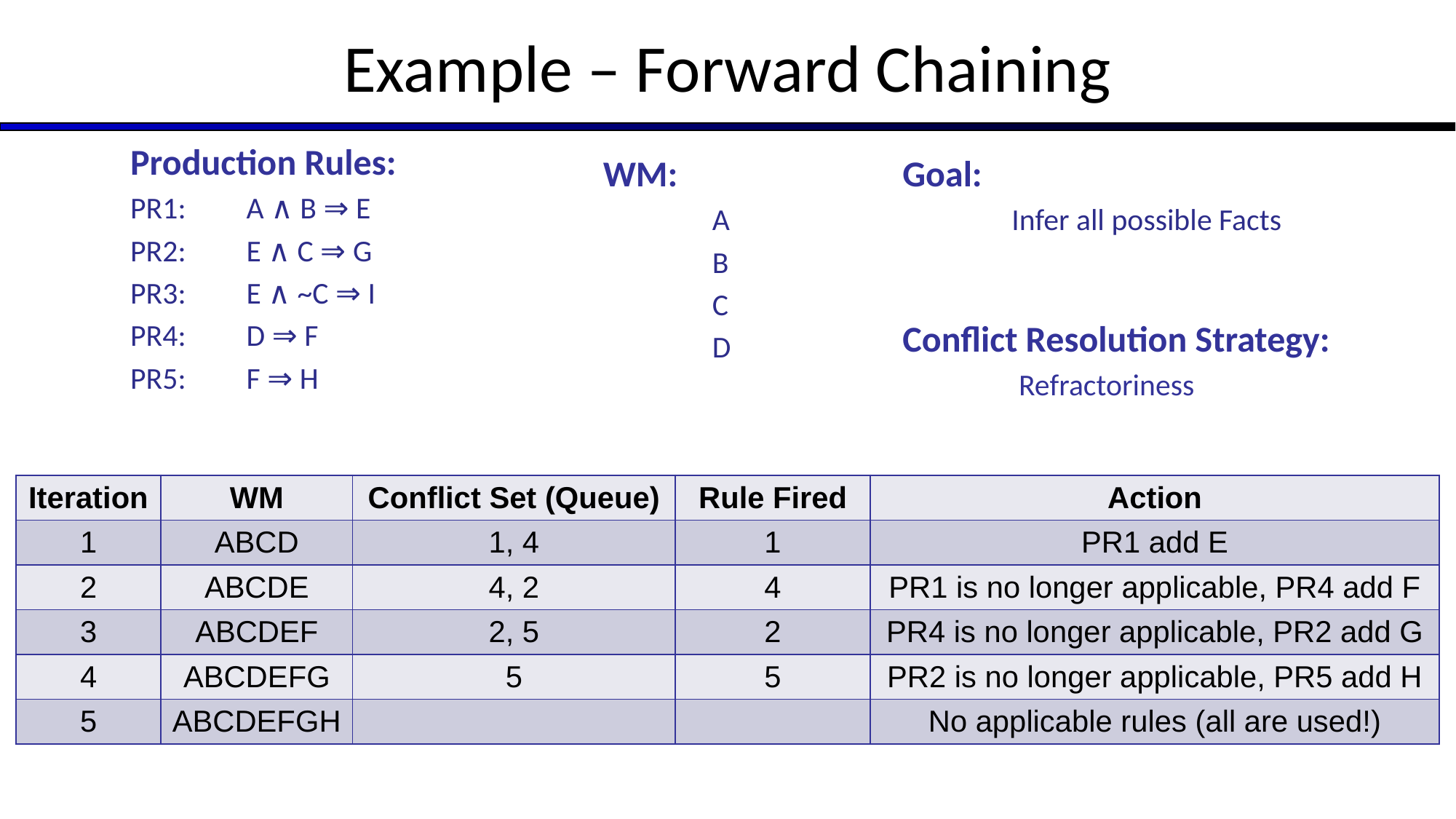

# Example – Forward Chaining
Production Rules:
PR1: 	 A ∧ B ⇒ E
PR2: 	 E ∧ C ⇒ G
PR3: 	 E ∧ ~C ⇒ I
PR4: 	 D ⇒ F
PR5: 	 F ⇒ H
WM:
	A
	B
	C
	D
Goal:
	Infer all possible Facts
Conflict Resolution Strategy:
	 Refractoriness
| Iteration | WM | Conflict Set (Queue) | Rule Fired | Action |
| --- | --- | --- | --- | --- |
| 1 | ABCD | 1, 4 | 1 | PR1 add E |
| 2 | ABCDE | 4, 2 | 4 | PR1 is no longer applicable, PR4 add F |
| 3 | ABCDEF | 2, 5 | 2 | PR4 is no longer applicable, PR2 add G |
| 4 | ABCDEFG | 5 | 5 | PR2 is no longer applicable, PR5 add H |
| 5 | ABCDEFGH |  |  | No applicable rules (all are used!) |